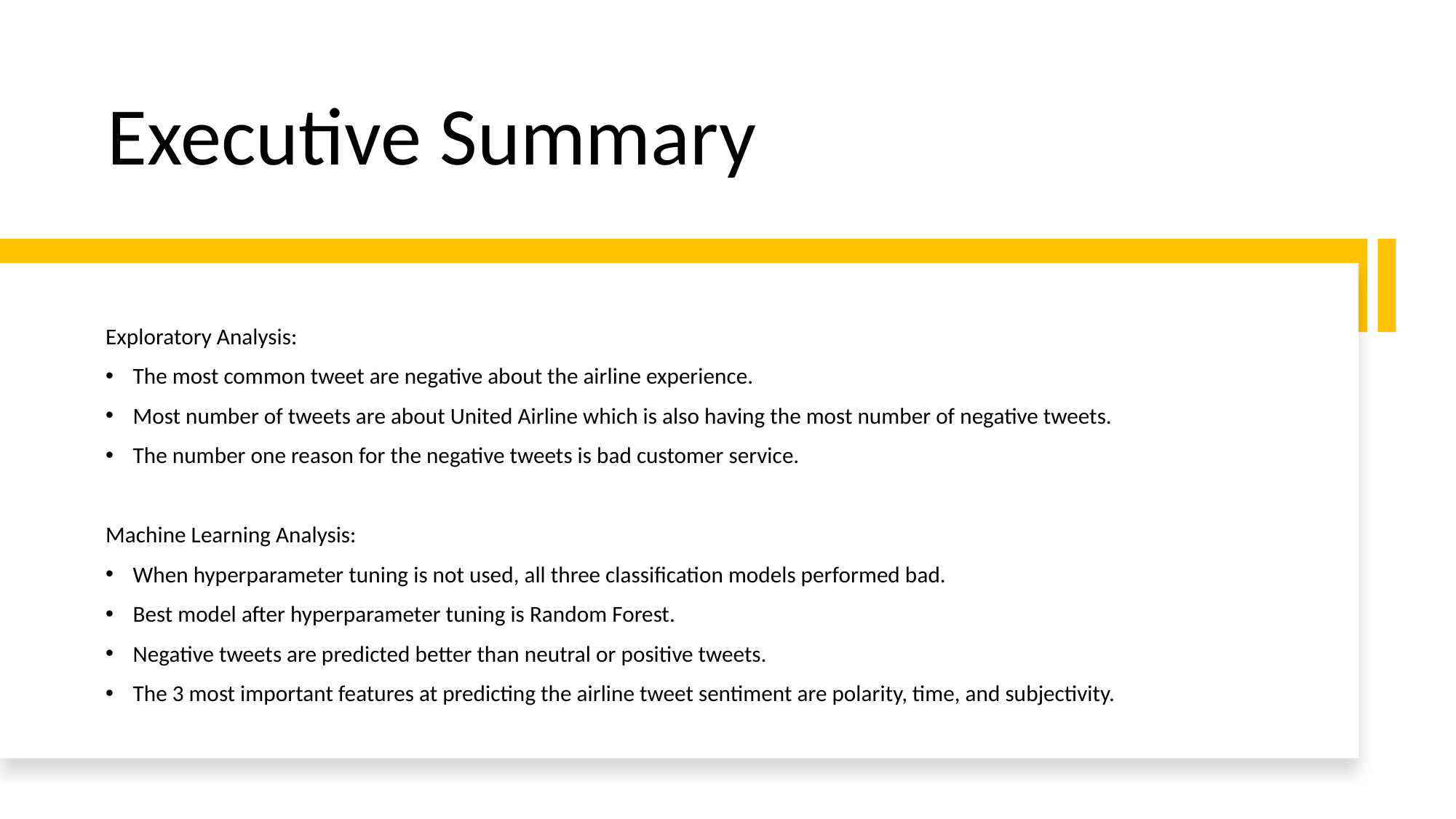

# Executive Summary

Exploratory Analysis:
The most common tweet are negative about the airline experience.
Most number of tweets are about United Airline which is also having the most number of negative tweets.
The number one reason for the negative tweets is bad customer service.

Machine Learning Analysis:
When hyperparameter tuning is not used, all three classification models performed bad.
Best model after hyperparameter tuning is Random Forest.
Negative tweets are predicted better than neutral or positive tweets.
The 3 most important features at predicting the airline tweet sentiment are polarity, time, and subjectivity.